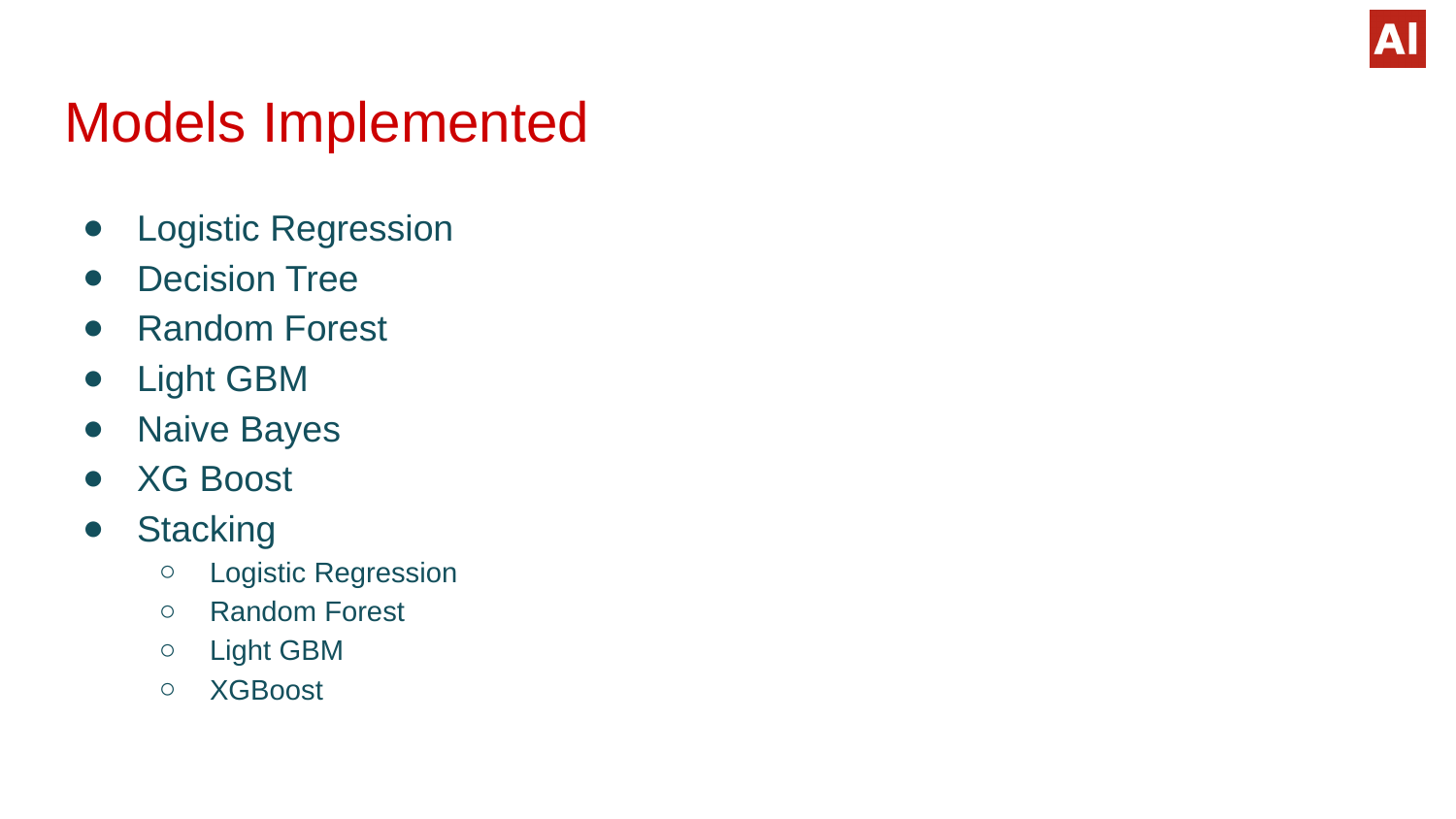

# Models Implemented
Logistic Regression
Decision Tree
Random Forest
Light GBM
Naive Bayes
XG Boost
Stacking
Logistic Regression
Random Forest
Light GBM
XGBoost